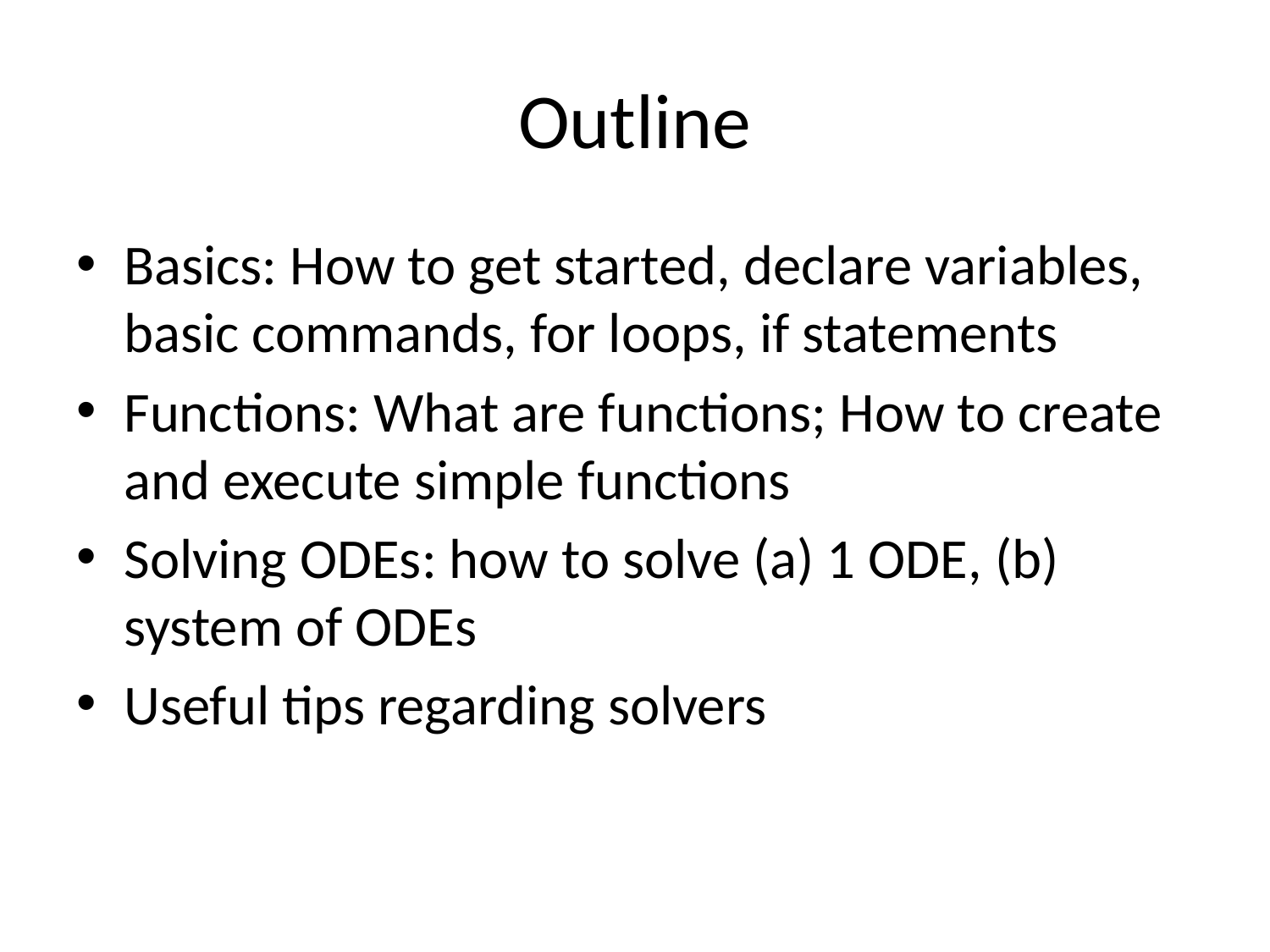

# Outline
Basics: How to get started, declare variables, basic commands, for loops, if statements
Functions: What are functions; How to create and execute simple functions
Solving ODEs: how to solve (a) 1 ODE, (b) system of ODEs
Useful tips regarding solvers